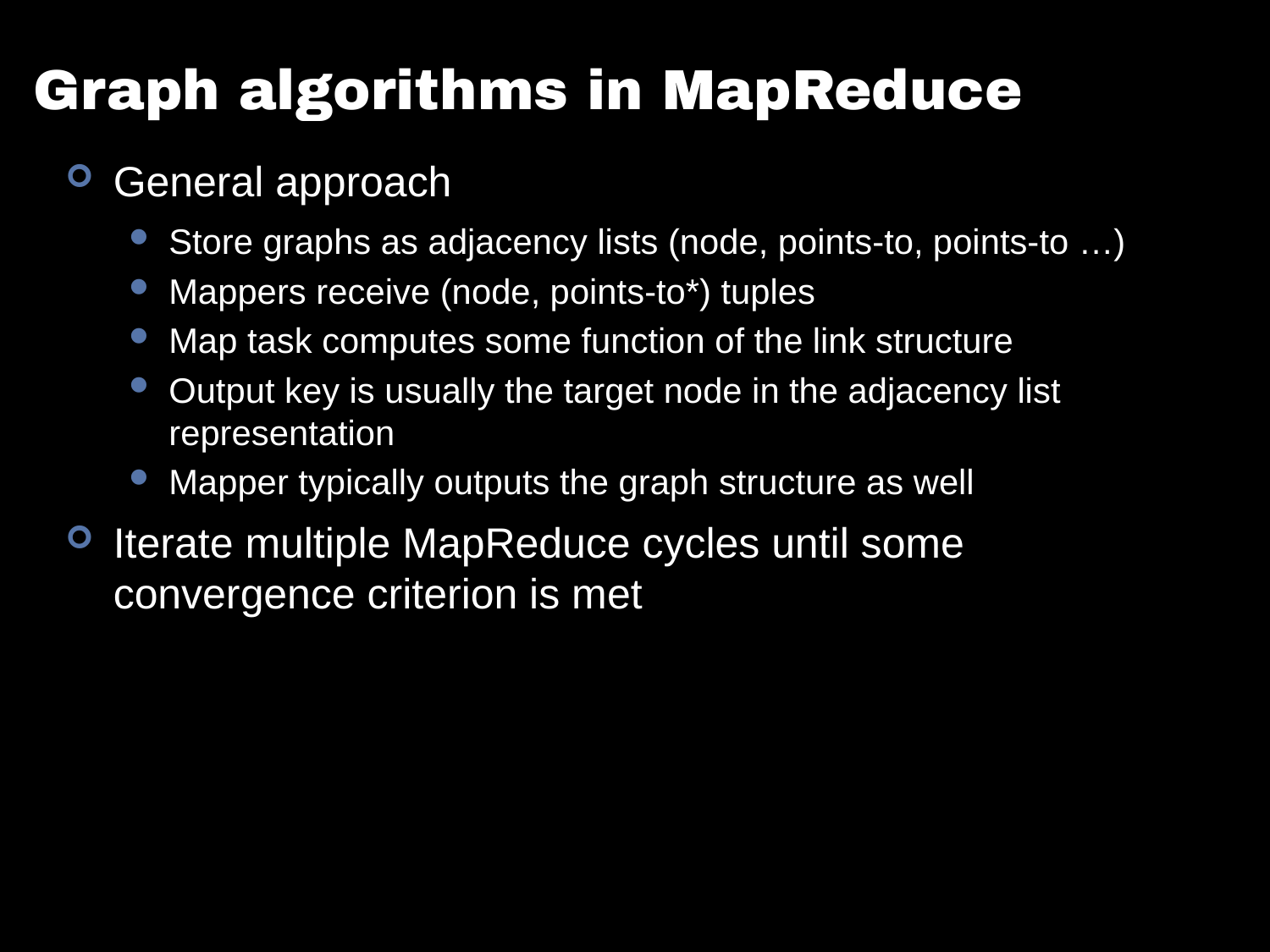

# Graph algorithms in MapReduce
General approach
Store graphs as adjacency lists (node, points-to, points-to …)
Mappers receive (node, points-to*) tuples
Map task computes some function of the link structure
Output key is usually the target node in the adjacency list representation
Mapper typically outputs the graph structure as well
Iterate multiple MapReduce cycles until some convergence criterion is met